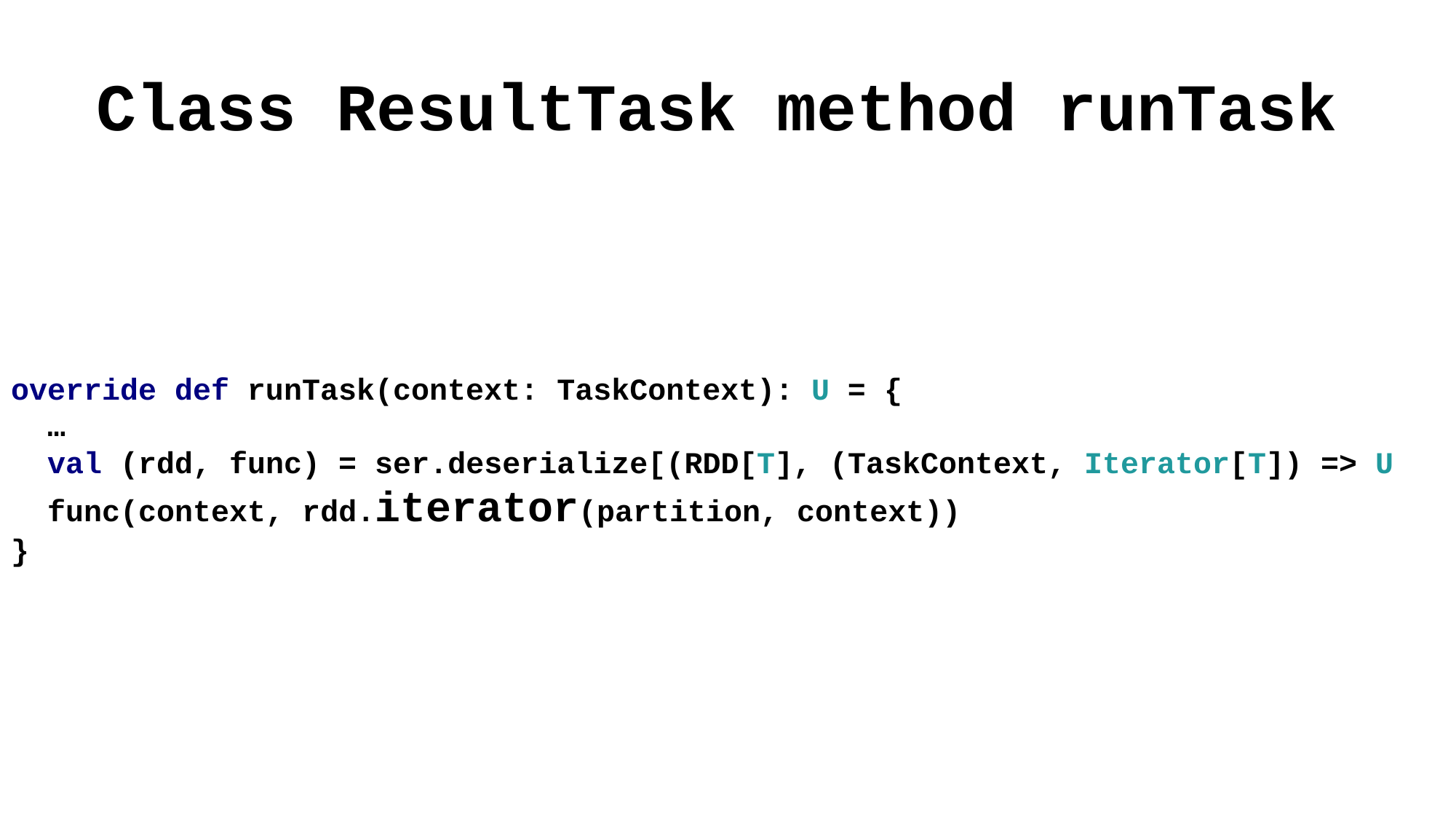

# Class ResultTask method runTask
override def runTask(context: TaskContext): U = {
  …
  val (rdd, func) = ser.deserialize[(RDD[T], (TaskContext, Iterator[T]) => U
  func(context, rdd.iterator(partition, context))
}